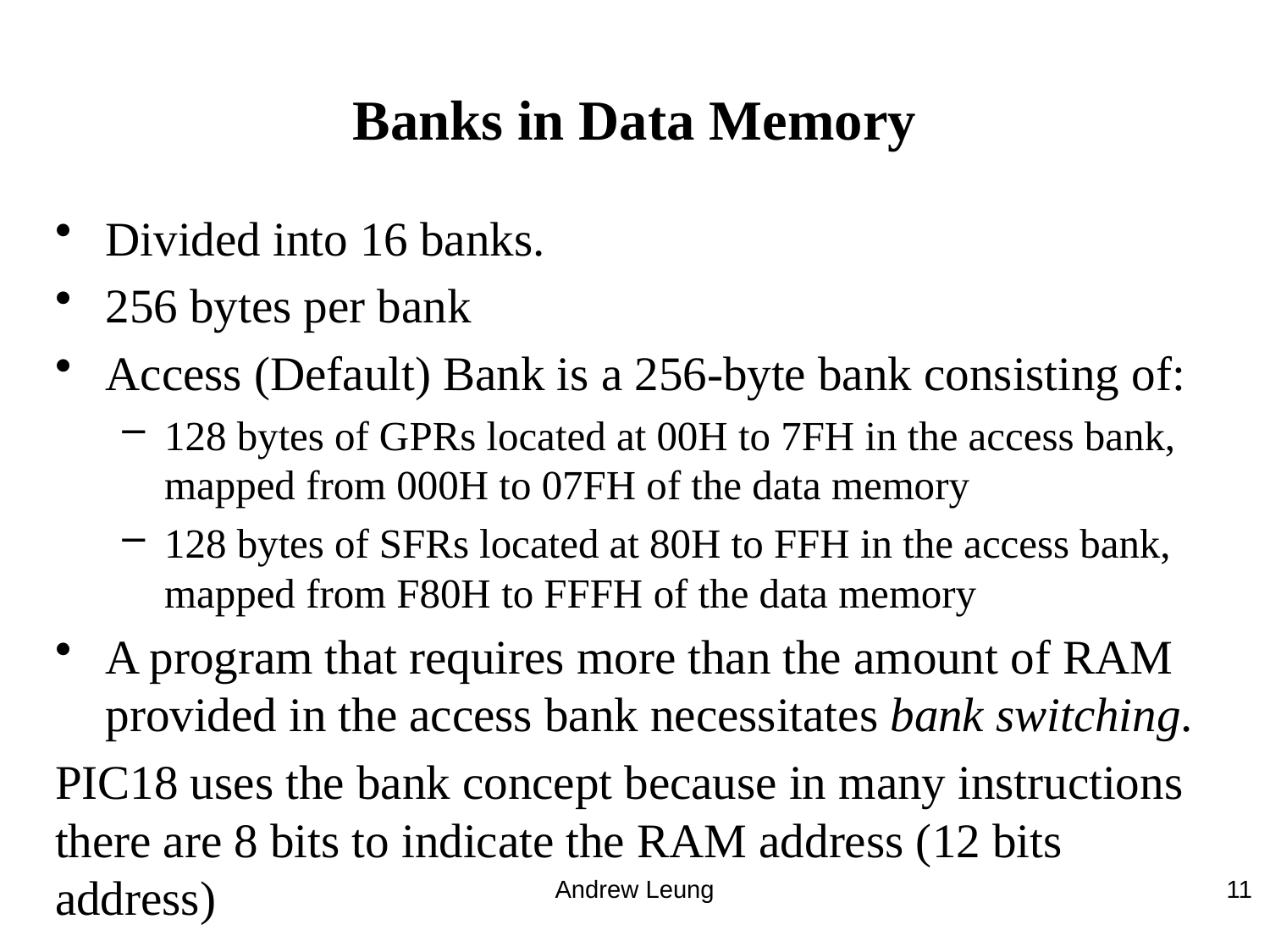

# Banks in Data Memory
Divided into 16 banks.
256 bytes per bank
Access (Default) Bank is a 256-byte bank consisting of:
128 bytes of GPRs located at 00H to 7FH in the access bank, mapped from 000H to 07FH of the data memory
128 bytes of SFRs located at 80H to FFH in the access bank, mapped from F80H to FFFH of the data memory
A program that requires more than the amount of RAM provided in the access bank necessitates bank switching.
PIC18 uses the bank concept because in many instructions there are 8 bits to indicate the RAM address (12 bits address)
Andrew Leung
11